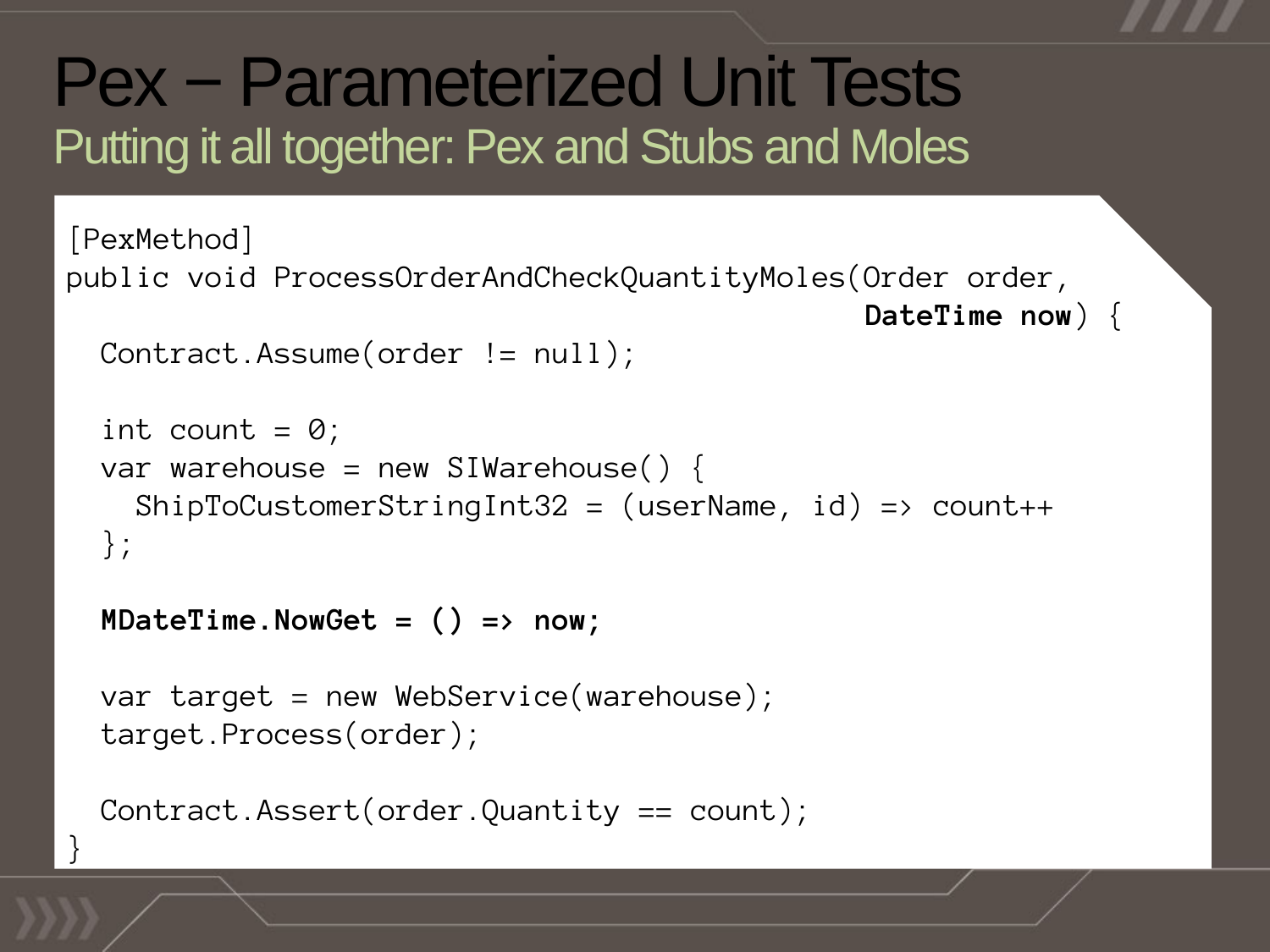

# Pex − Parameterized Unit Tests Putting it all together: Pex and Stubs and Moles
[PexMethod]
public void ProcessOrderAndCheckQuantityMoles(Order order,
                                              DateTime now) {
  Contract.Assume(order != null);

  int count = 0;
  var warehouse = new SIWarehouse() {
    ShipToCustomerStringInt32 = (userName, id) => count++
  };

  MDateTime.NowGet = () => now;

  var target = new WebService(warehouse);
  target.Process(order);

  Contract.Assert(order.Quantity == count);
}